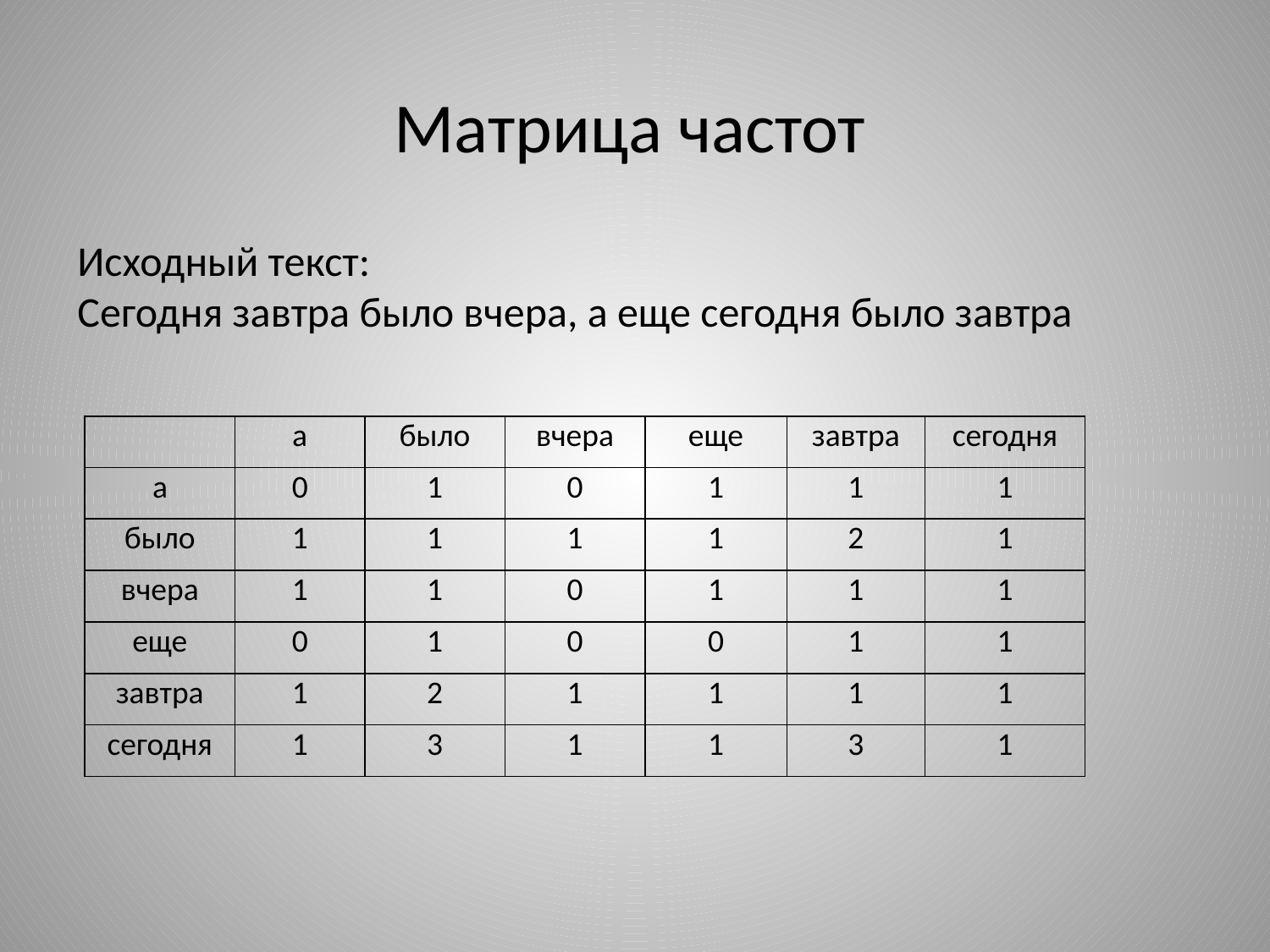

Матрица частот
Исходный текст:
Сегодня завтра было вчера, а еще сегодня было завтра
|  | а | было | вчера | еще | завтра | сегодня |
| --- | --- | --- | --- | --- | --- | --- |
| а | 0 | 1 | 0 | 1 | 1 | 1 |
| было | 1 | 1 | 1 | 1 | 2 | 1 |
| вчера | 1 | 1 | 0 | 1 | 1 | 1 |
| еще | 0 | 1 | 0 | 0 | 1 | 1 |
| завтра | 1 | 2 | 1 | 1 | 1 | 1 |
| сегодня | 1 | 3 | 1 | 1 | 3 | 1 |